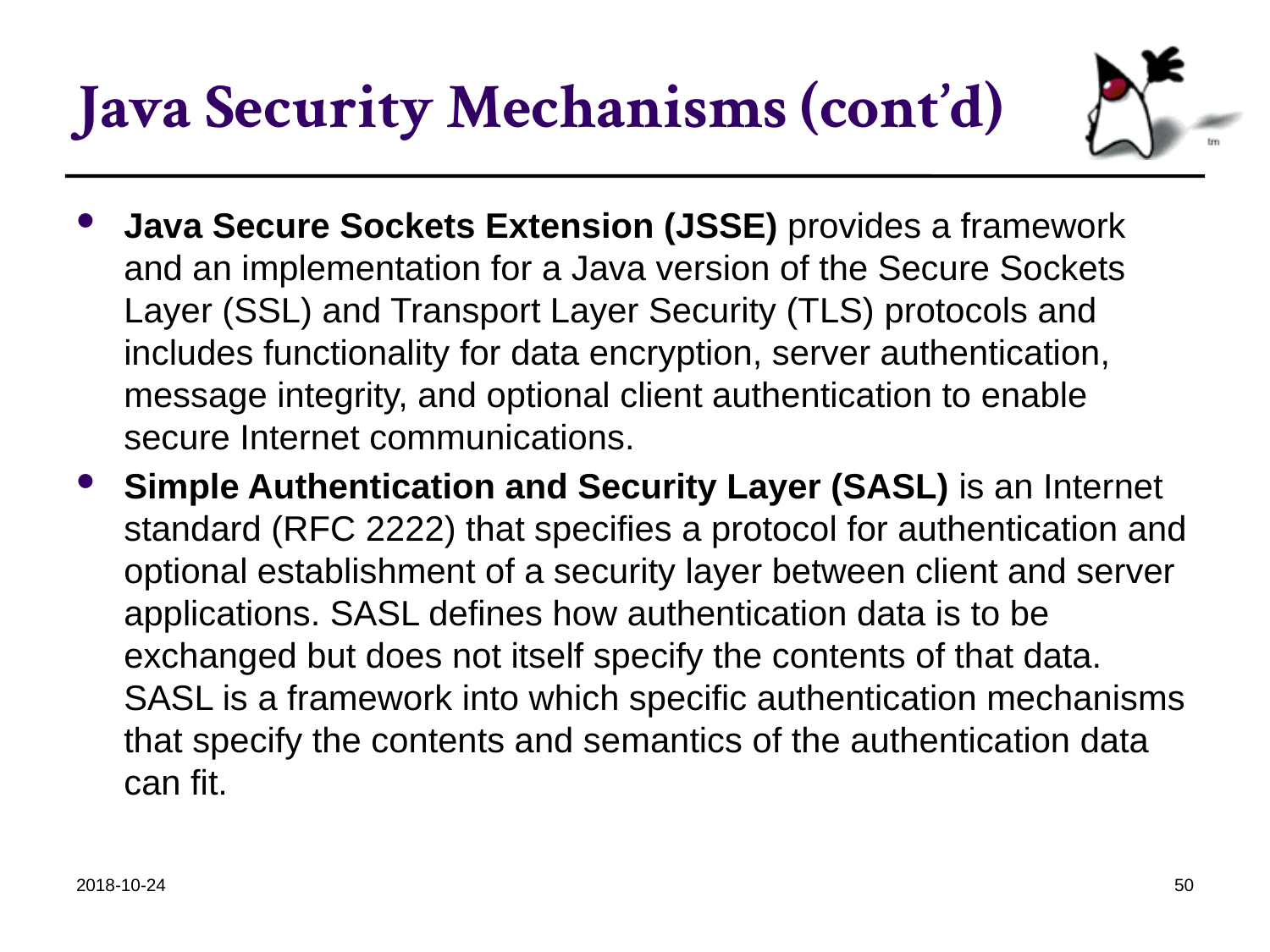

# Java Security Mechanisms (cont’d)
Java Secure Sockets Extension (JSSE) provides a framework and an implementation for a Java version of the Secure Sockets Layer (SSL) and Transport Layer Security (TLS) protocols and includes functionality for data encryption, server authentication, message integrity, and optional client authentication to enable secure Internet communications.
Simple Authentication and Security Layer (SASL) is an Internet standard (RFC 2222) that specifies a protocol for authentication and optional establishment of a security layer between client and server applications. SASL defines how authentication data is to be exchanged but does not itself specify the contents of that data. SASL is a framework into which specific authentication mechanisms that specify the contents and semantics of the authentication data can fit.

2018-10-24
50